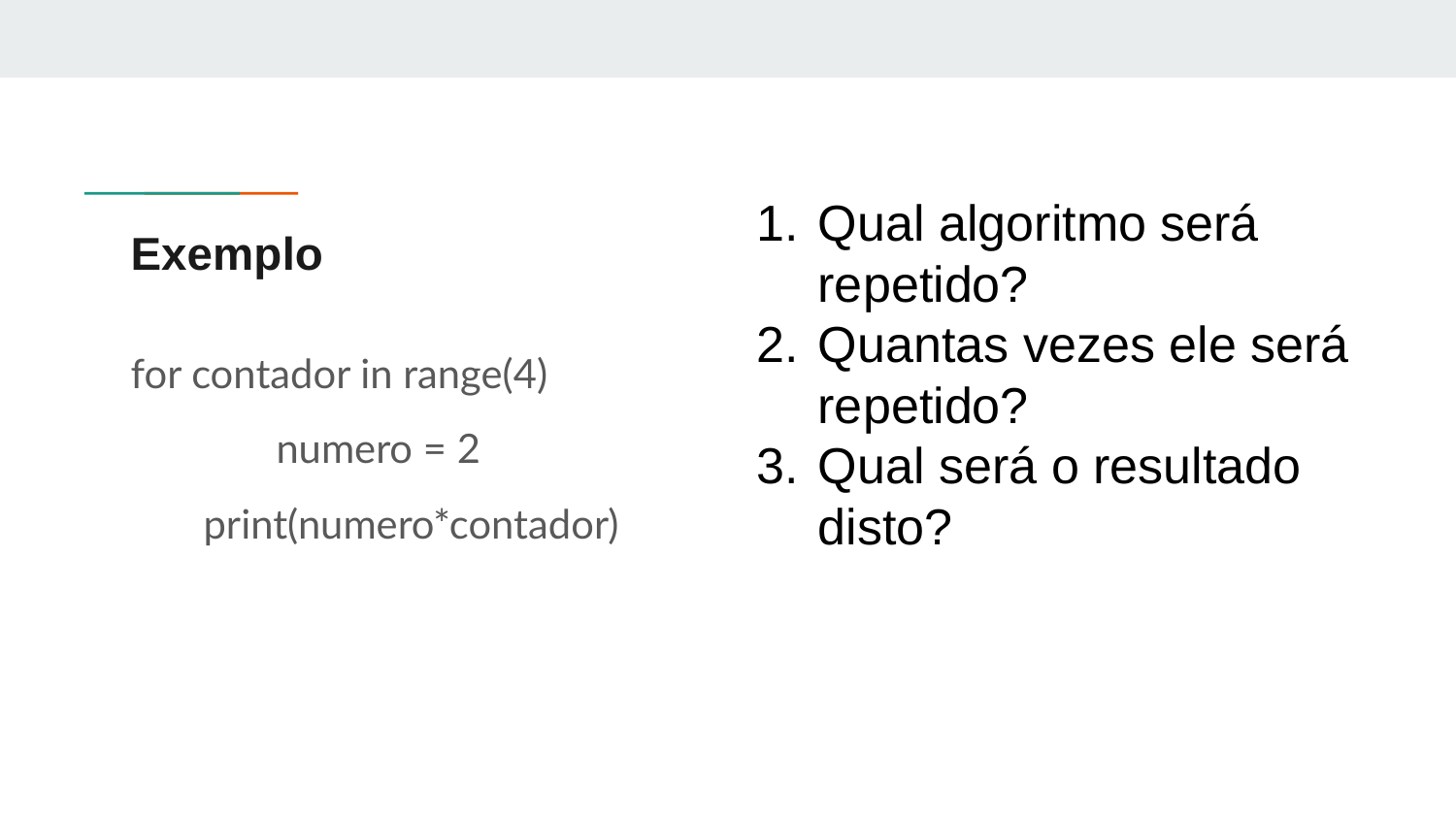

Qual algoritmo será repetido?
Quantas vezes ele será repetido?
Qual será o resultado disto?
# Exemplo
for contador in range(4)
	numero = 2
print(numero*contador)